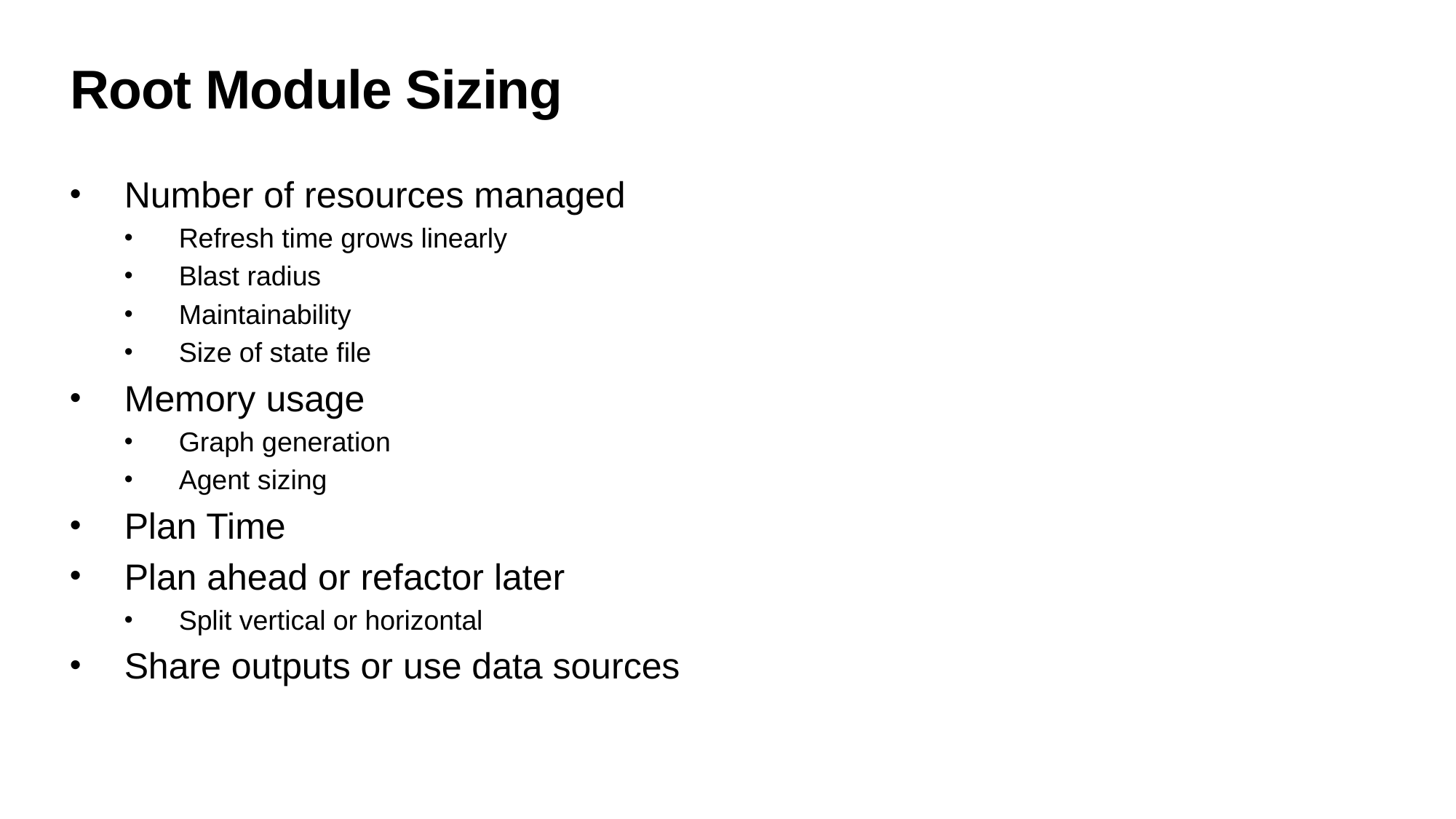

# Root Module Sizing
Number of resources managed
Refresh time grows linearly
Blast radius
Maintainability
Size of state file
Memory usage
Graph generation
Agent sizing
Plan Time
Plan ahead or refactor later
Split vertical or horizontal
Share outputs or use data sources